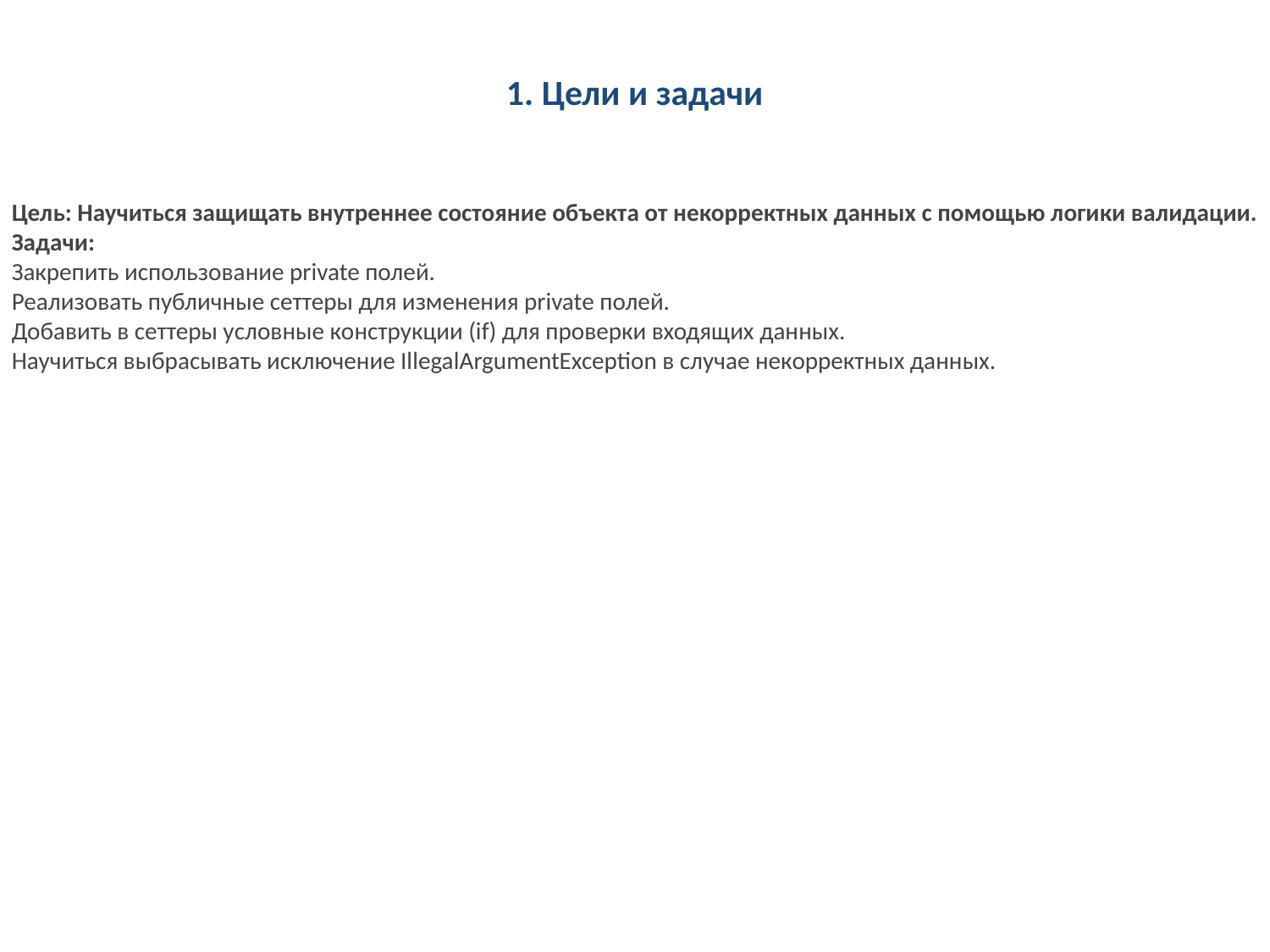

1. Цели и задачи
Цель: Научиться защищать внутреннее состояние объекта от некорректных данных с помощью логики валидации.
Задачи:
Закрепить использование private полей.
Реализовать публичные сеттеры для изменения private полей.
Добавить в сеттеры условные конструкции (if) для проверки входящих данных.
Научиться выбрасывать исключение IllegalArgumentException в случае некорректных данных.